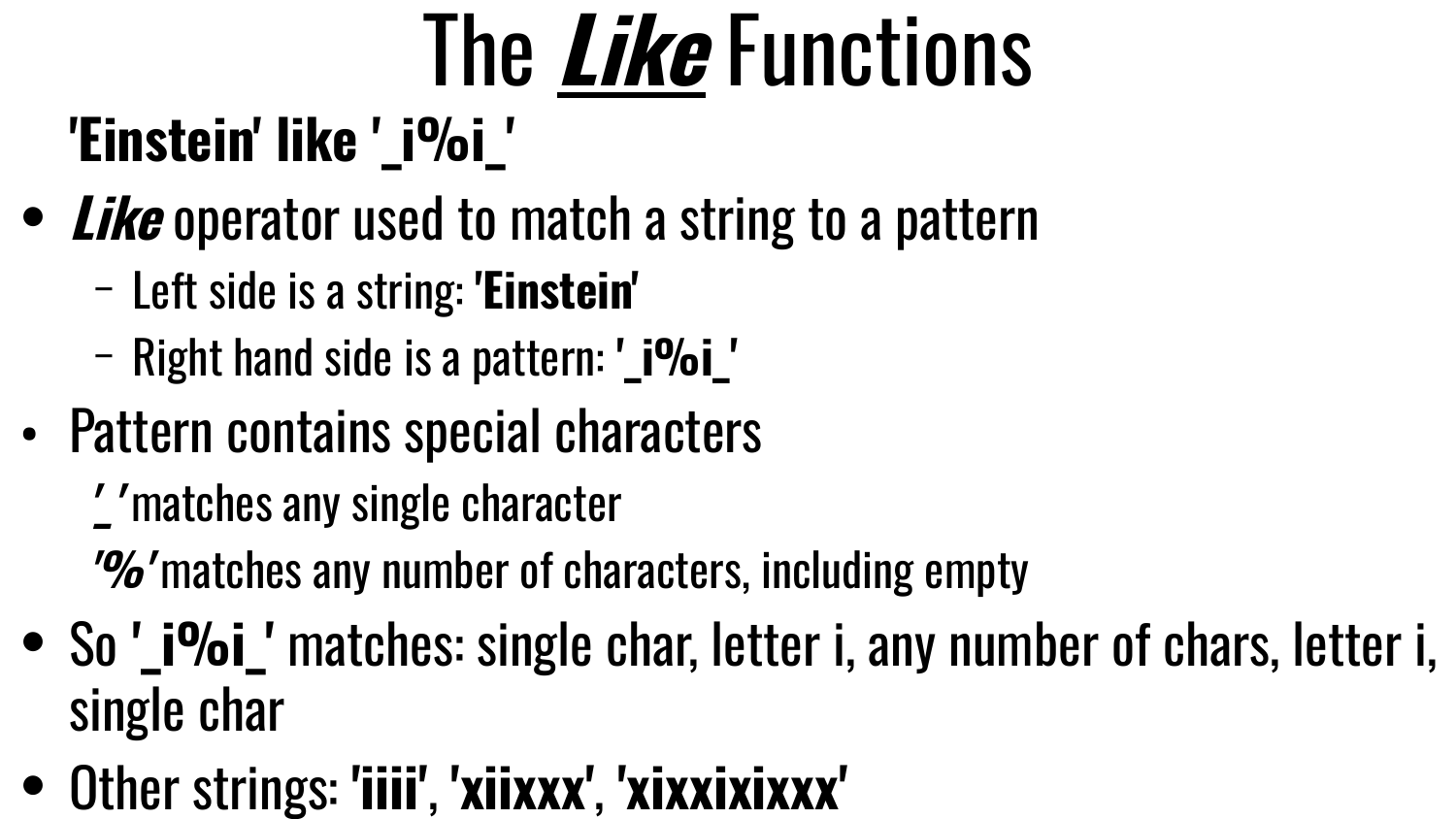

# The Like Functions
	'Einstein' like '_i%i_'
Like operator used to match a string to a pattern
Left side is a string: 'Einstein'
Right hand side is a pattern: '_i%i_'
Pattern contains special characters
'_' matches any single character
'%' matches any number of characters, including empty
So '_i%i_' matches: single char, letter i, any number of chars, letter i, single char
Other strings: 'iiii', 'xiixxx', 'xixxixixxx'